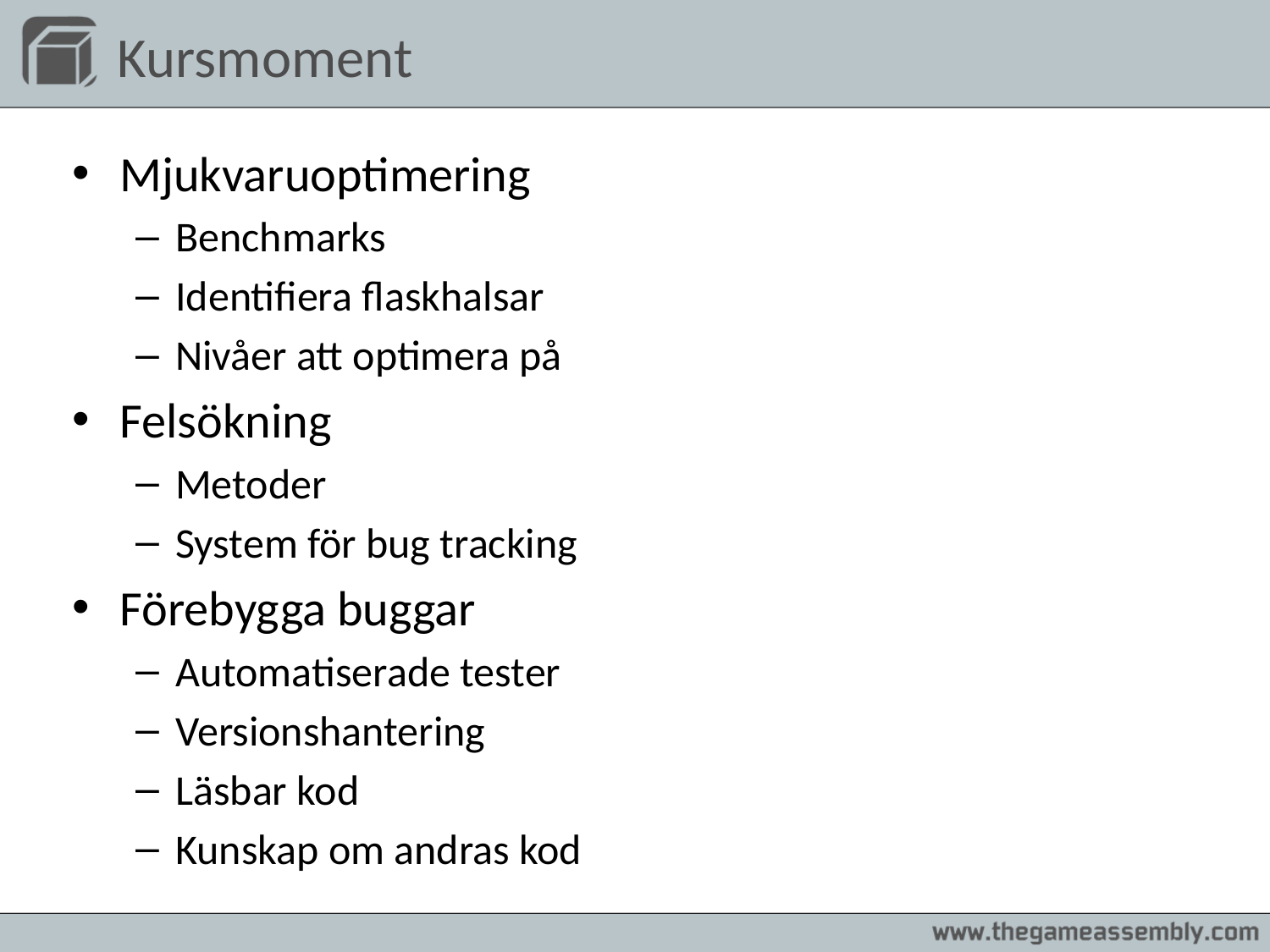

# Kursmoment
Mjukvaruoptimering
Benchmarks
Identifiera flaskhalsar
Nivåer att optimera på
Felsökning
Metoder
System för bug tracking
Förebygga buggar
Automatiserade tester
Versionshantering
Läsbar kod
Kunskap om andras kod